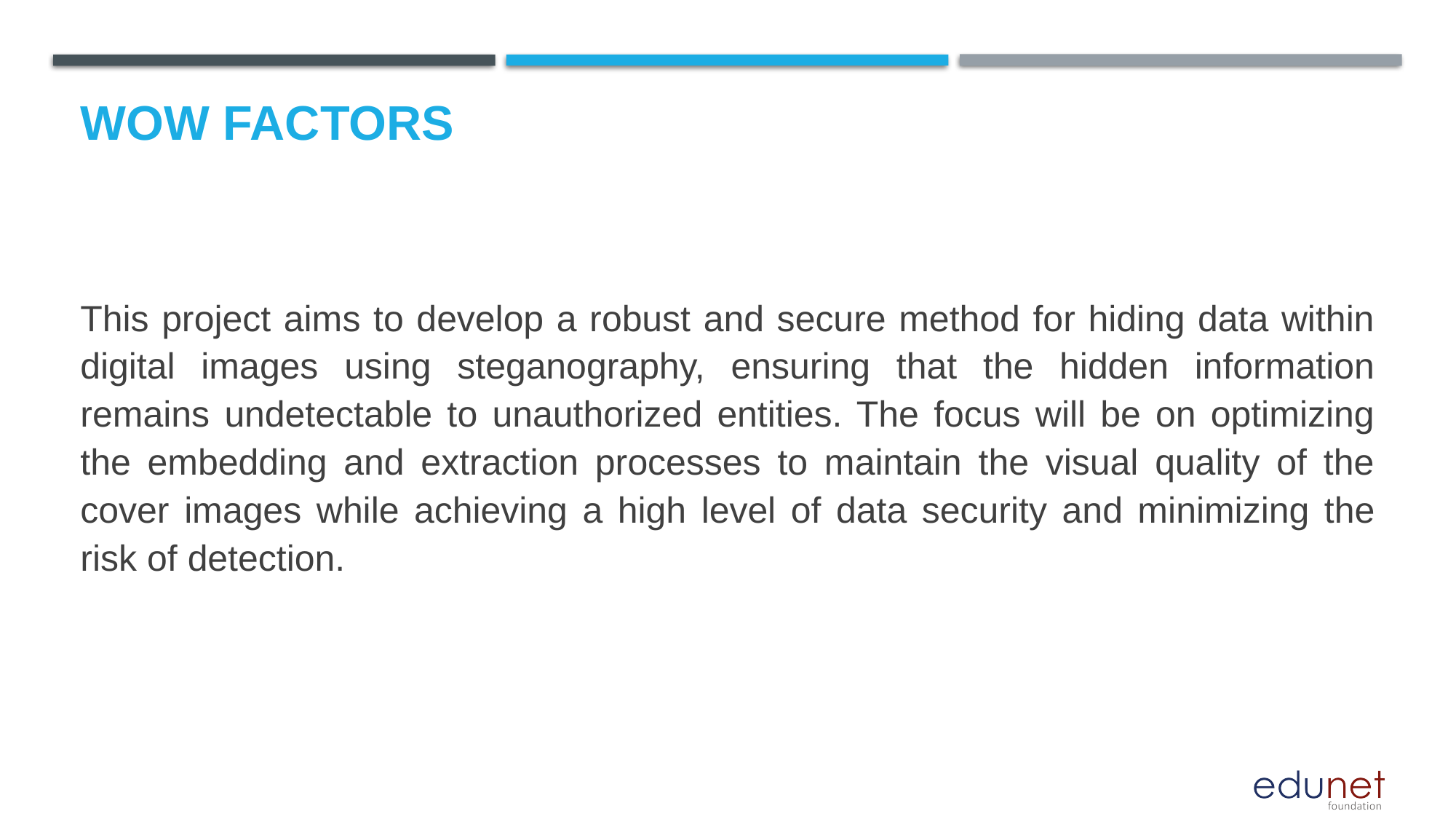

# Wow factors
This project aims to develop a robust and secure method for hiding data within digital images using steganography, ensuring that the hidden information remains undetectable to unauthorized entities. The focus will be on optimizing the embedding and extraction processes to maintain the visual quality of the cover images while achieving a high level of data security and minimizing the risk of detection.